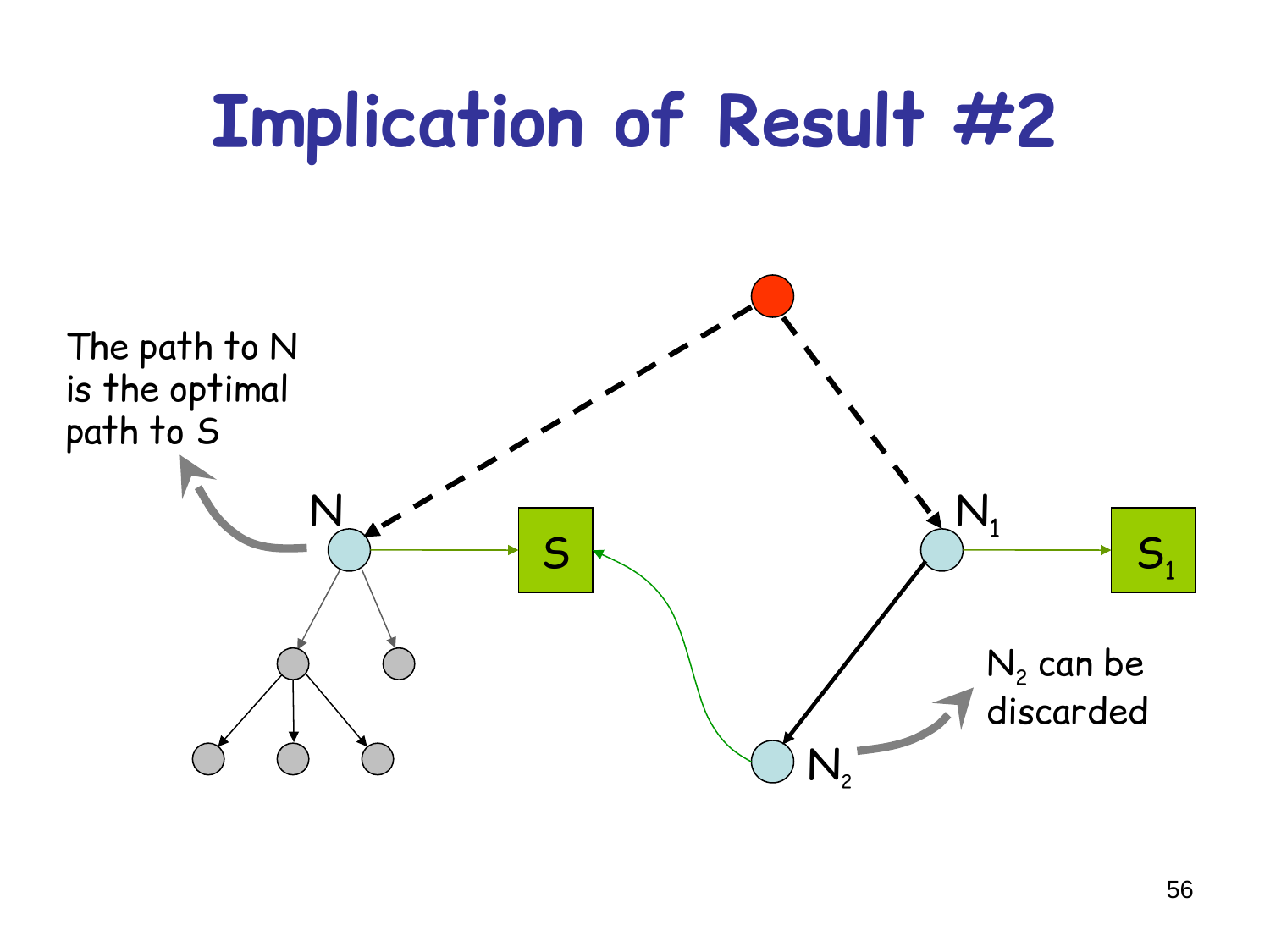

# Implication of Result #2

N
N1

S
S1

The path to N
is the optimal
path to S

N2

N2 can be
discarded

56